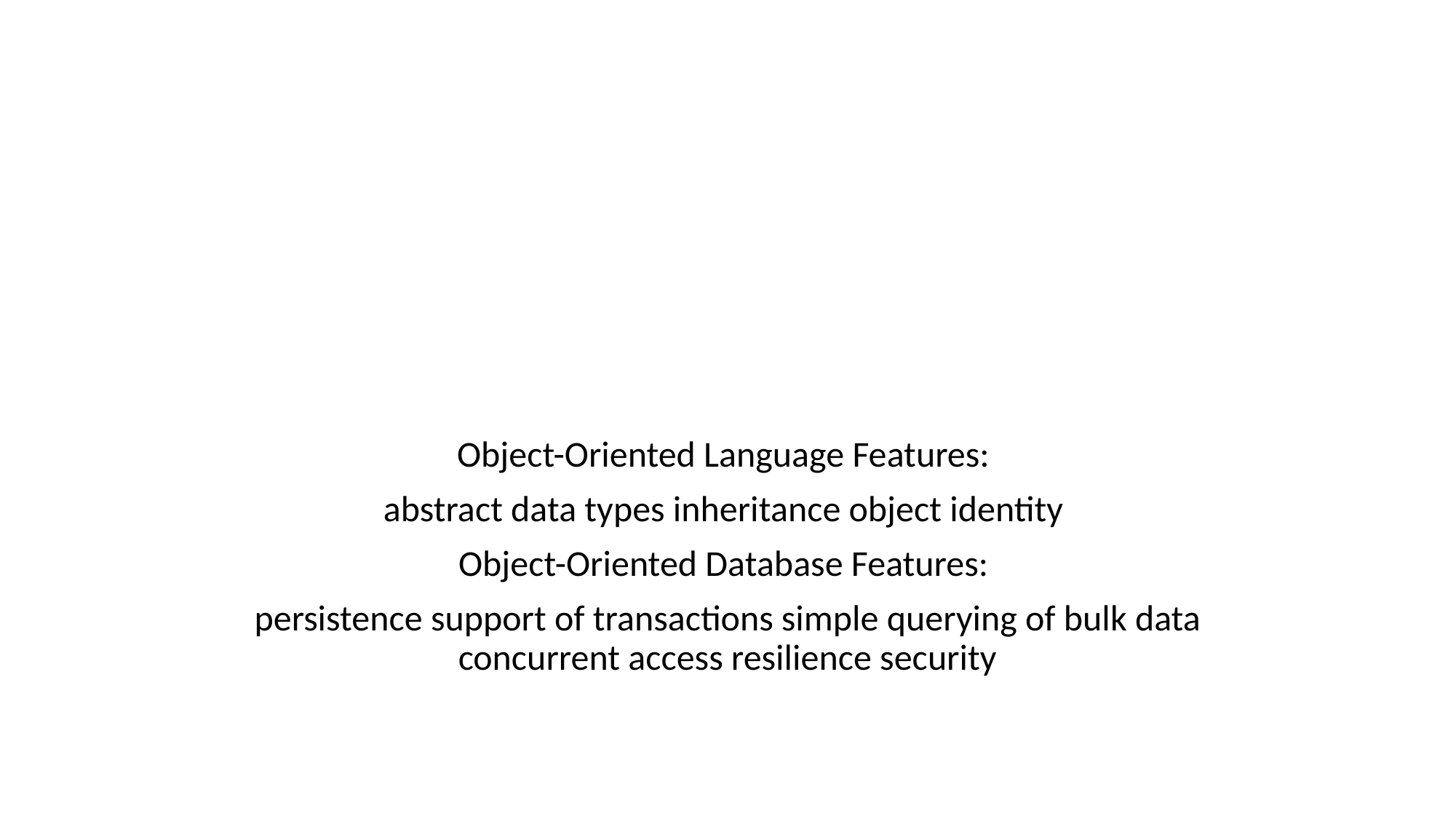

#
Object-Oriented Language Features:
abstract data types inheritance object identity
Object-Oriented Database Features:
persistence support of transactions simple querying of bulk data concurrent access resilience security